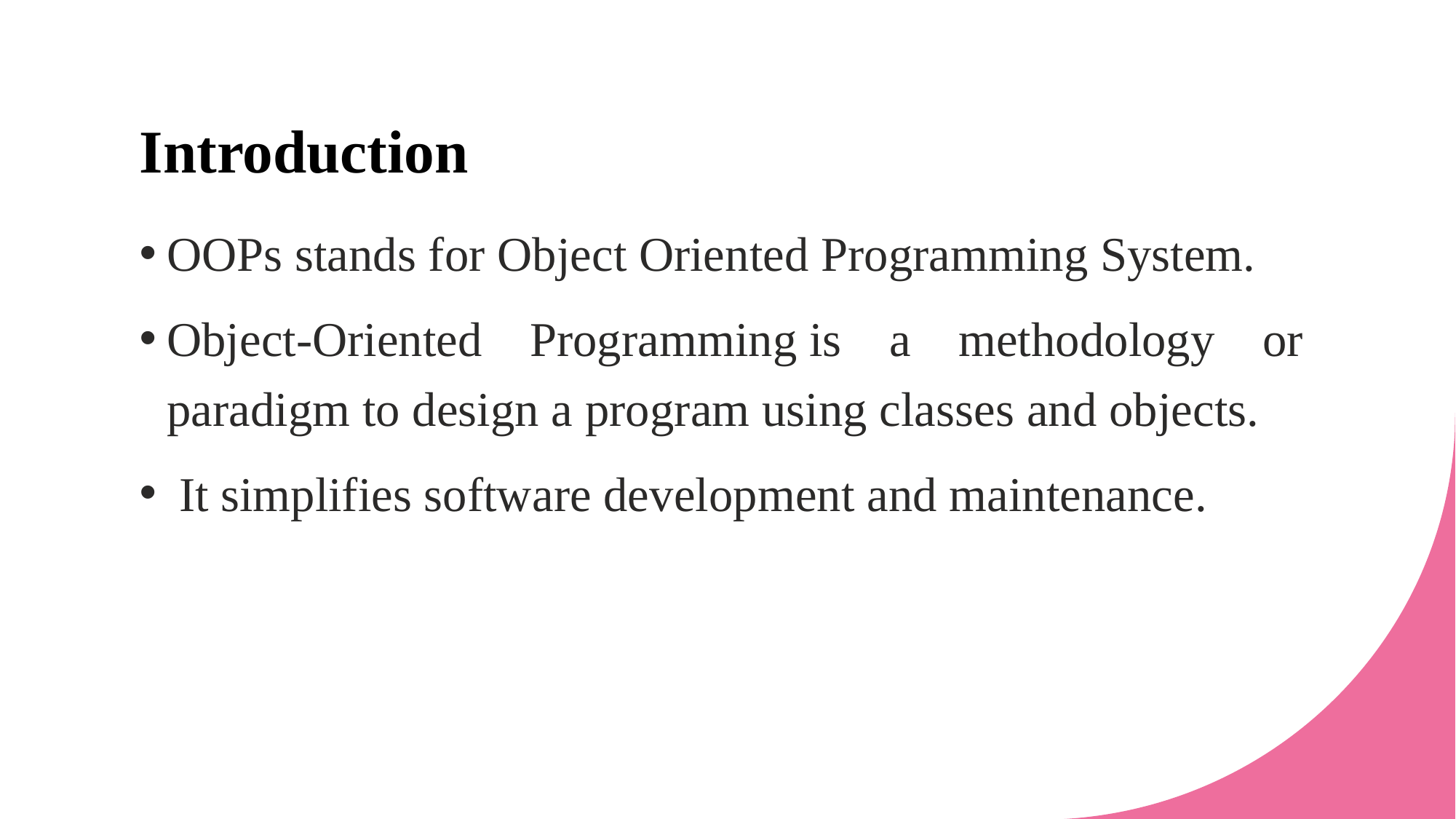

# Introduction
OOPs stands for Object Oriented Programming System.
Object-Oriented Programming is a methodology or paradigm to design a program using classes and objects.
 It simplifies software development and maintenance.